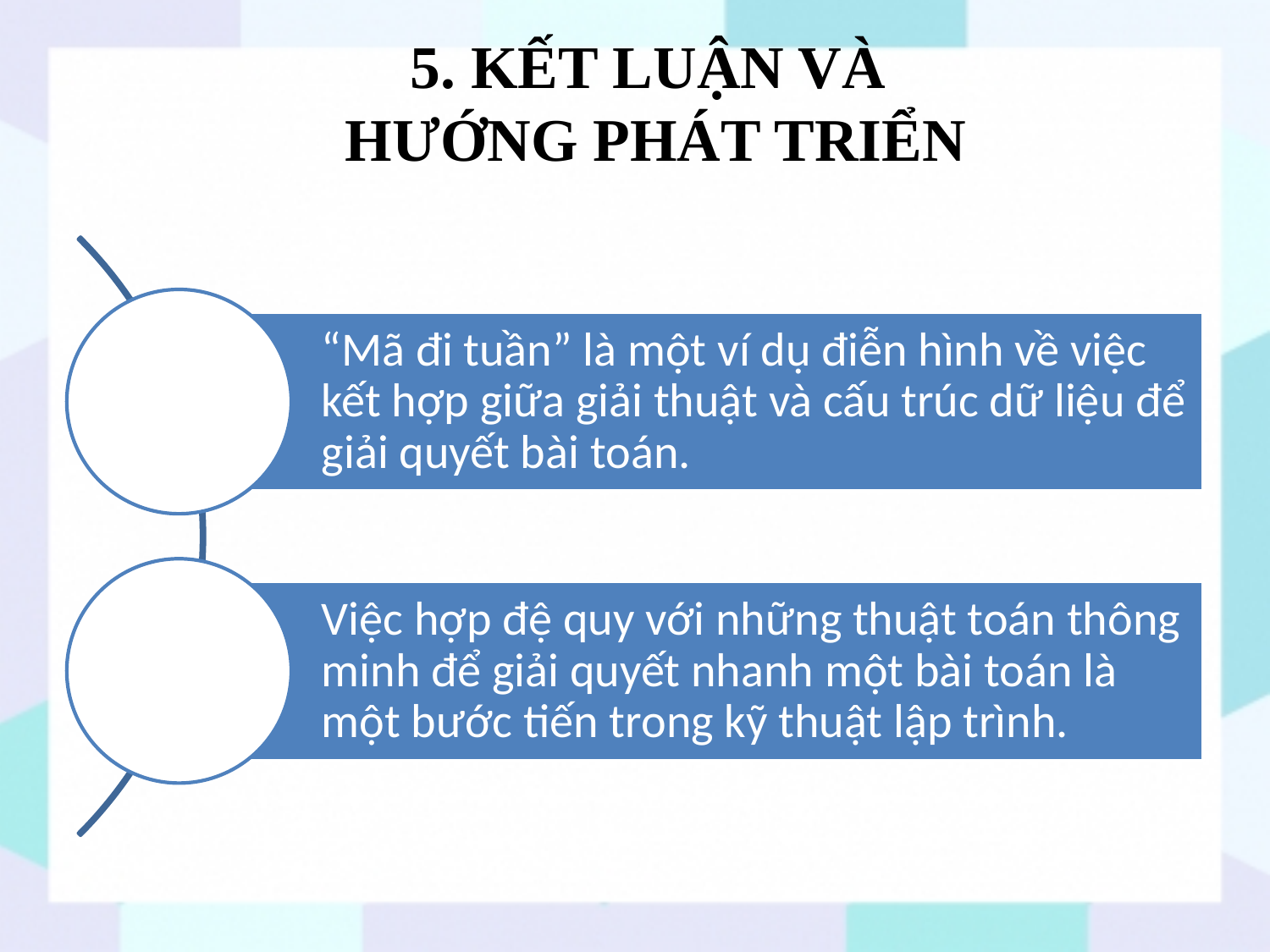

# 5. KẾT LUẬN VÀ HƯỚNG PHÁT TRIỂN
“Mã đi tuần” là một ví dụ điễn hình về việc kết hợp giữa giải thuật và cấu trúc dữ liệu để giải quyết bài toán.
Việc hợp đệ quy với những thuật toán thông minh để giải quyết nhanh một bài toán là một bước tiến trong kỹ thuật lập trình.